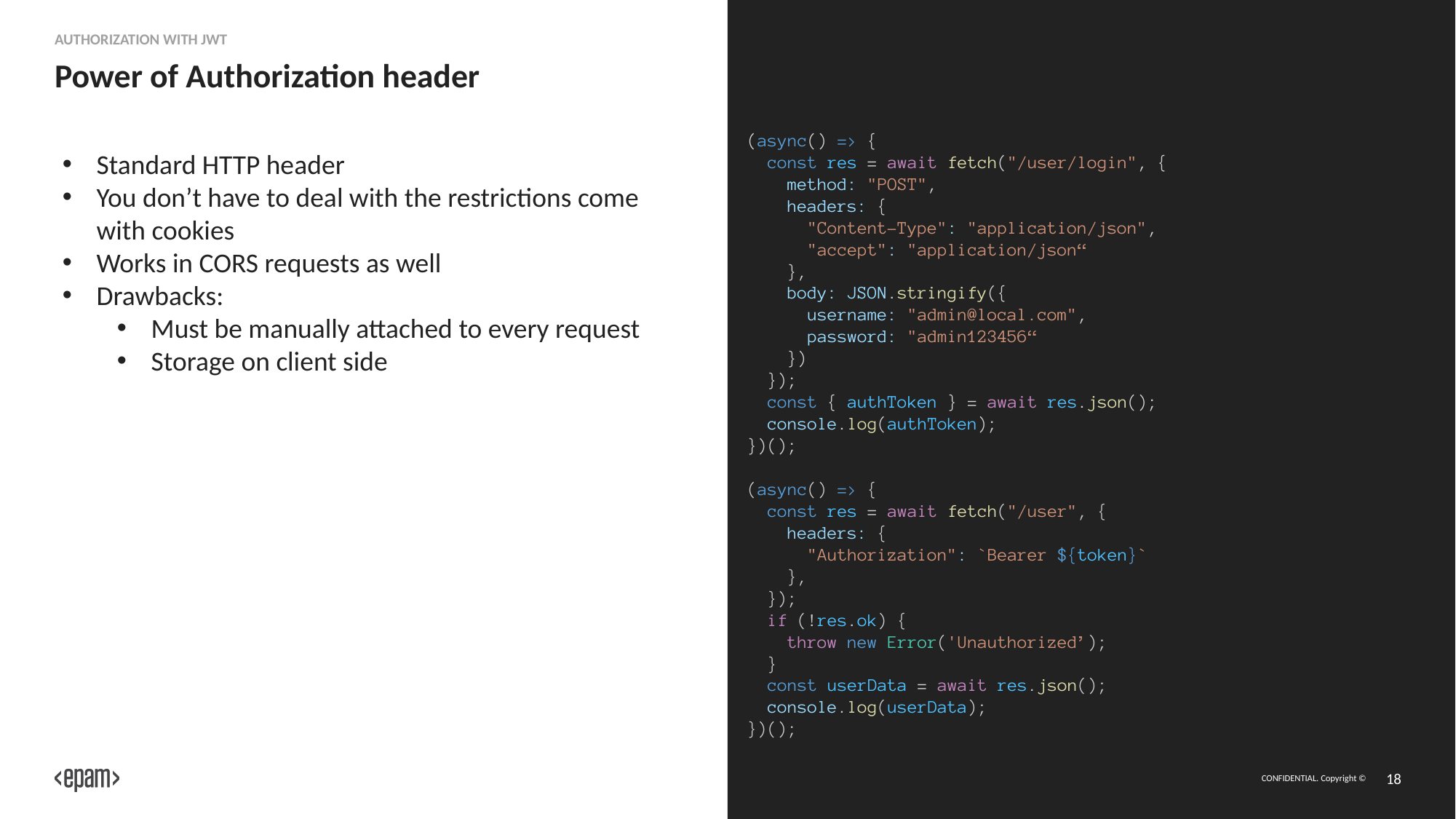

Authorization with JWT
# Power of Authorization header
(async() => {
  const res = await fetch("/user/login", {
    method: "POST",
    headers: {
      "Content-Type": "application/json",
      "accept": "application/json“
    },
    body: JSON.stringify({
      username: "admin@local.com",
      password: "admin123456“
    })
  });
  const { authToken } = await res.json();
  console.log(authToken);
})();

(async() => {
  const res = await fetch("/user", {
    headers: {
      "Authorization": `Bearer ${token}`
    },
  });
  if (!res.ok) {
    throw new Error('Unauthorized’);
  }
  const userData = await res.json();
  console.log(userData);
})();

Standard HTTP header
You don’t have to deal with the restrictions come with cookies
Works in CORS requests as well
Drawbacks:
Must be manually attached to every request
Storage on client side